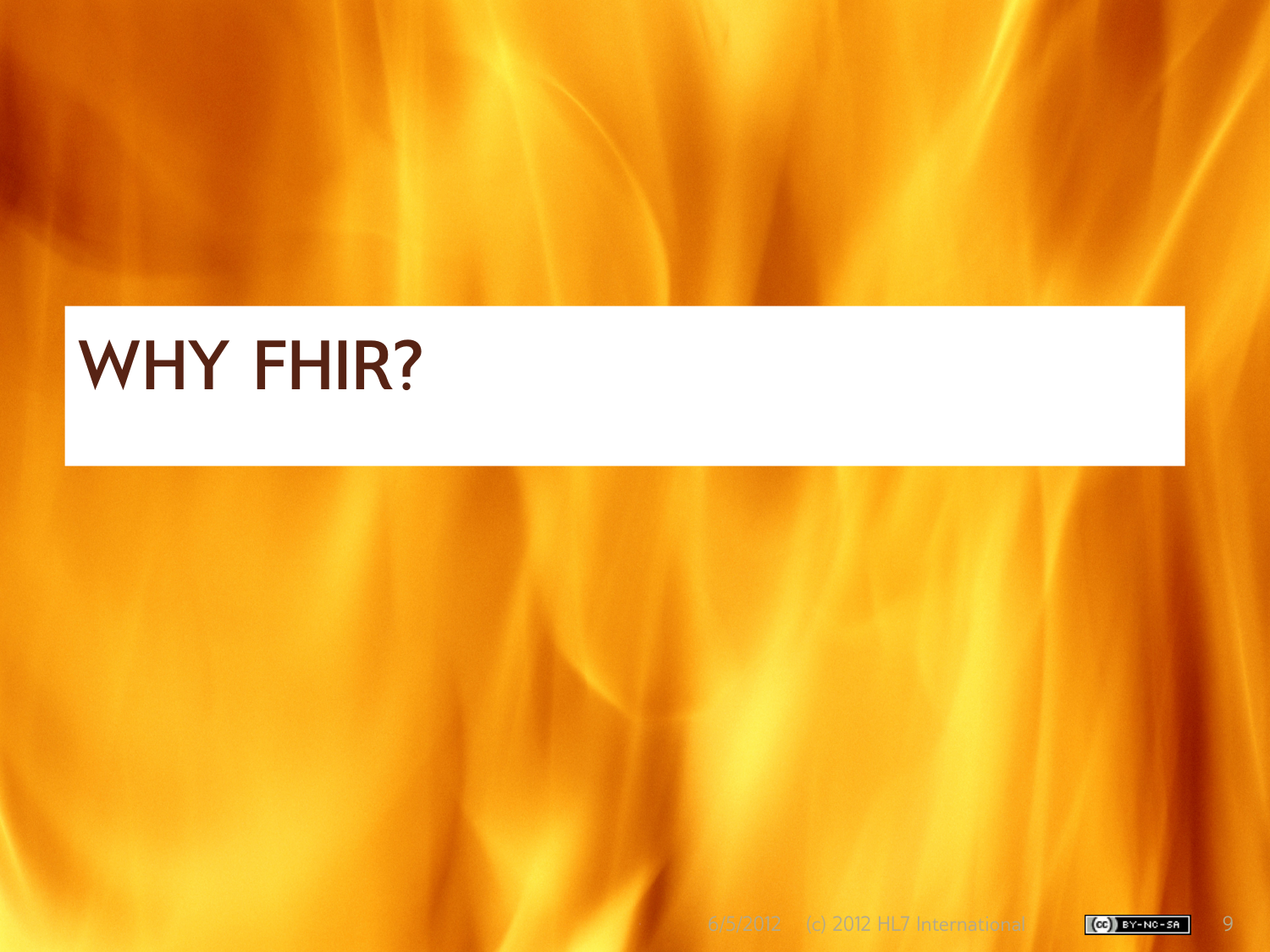

# Why FHIR?
6/5/2012
(c) 2012 HL7 International
9